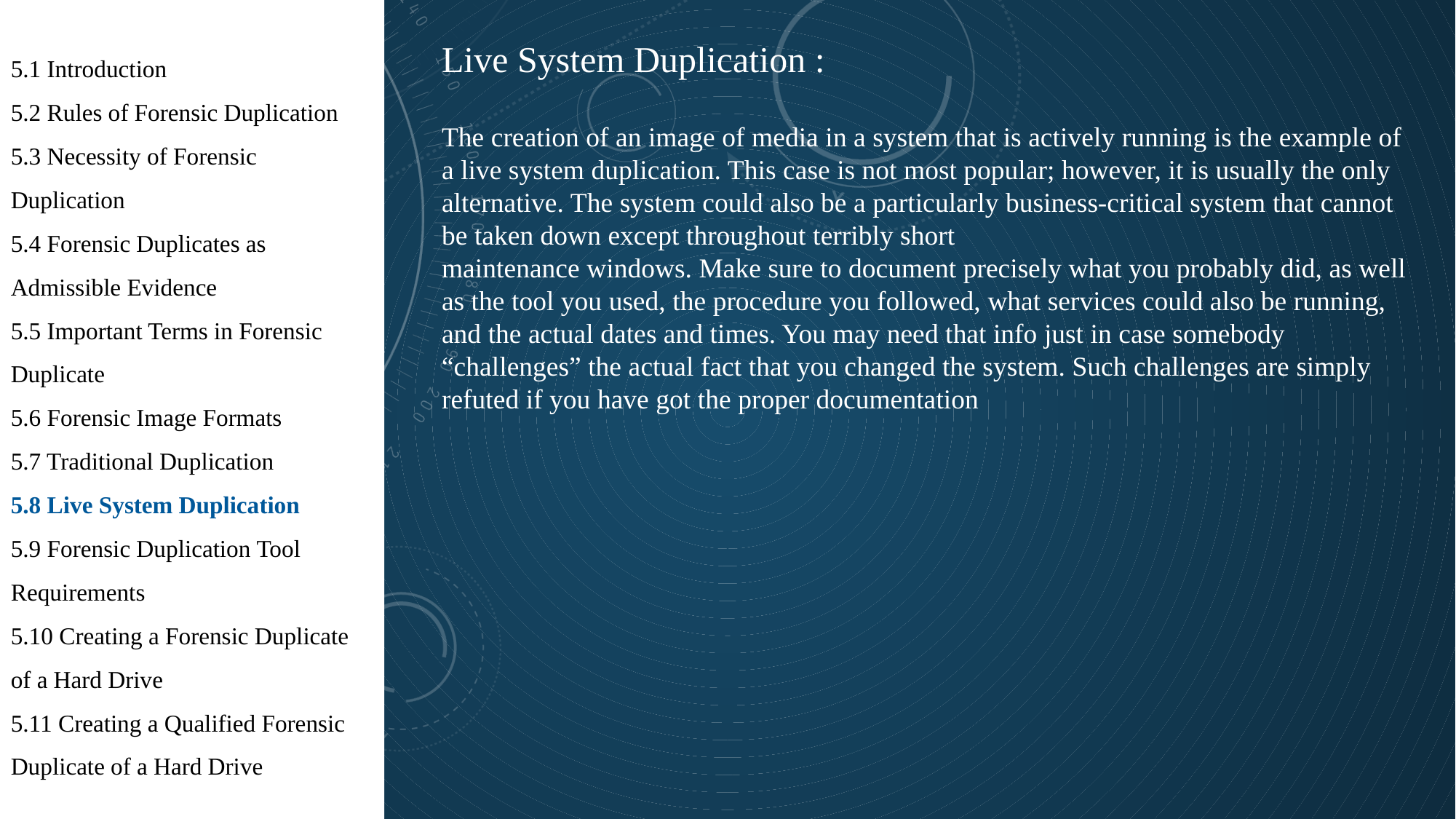

5.1 Introduction
5.2 Rules of Forensic Duplication
5.3 Necessity of Forensic Duplication
5.4 Forensic Duplicates as Admissible Evidence
5.5 Important Terms in Forensic Duplicate
5.6 Forensic Image Formats
5.7 Traditional Duplication
5.8 Live System Duplication
5.9 Forensic Duplication Tool Requirements
5.10 Creating a Forensic Duplicate of a Hard Drive
5.11 Creating a Qualified Forensic Duplicate of a Hard Drive
Live System Duplication :
The creation of an image of media in a system that is actively running is the example of a live system duplication. This case is not most popular; however, it is usually the only alternative. The system could also be a particularly business-critical system that cannot be taken down except throughout terribly short
maintenance windows. Make sure to document precisely what you probably did, as well as the tool you used, the procedure you followed, what services could also be running, and the actual dates and times. You may need that info just in case somebody “challenges” the actual fact that you changed the system. Such challenges are simply refuted if you have got the proper documentation